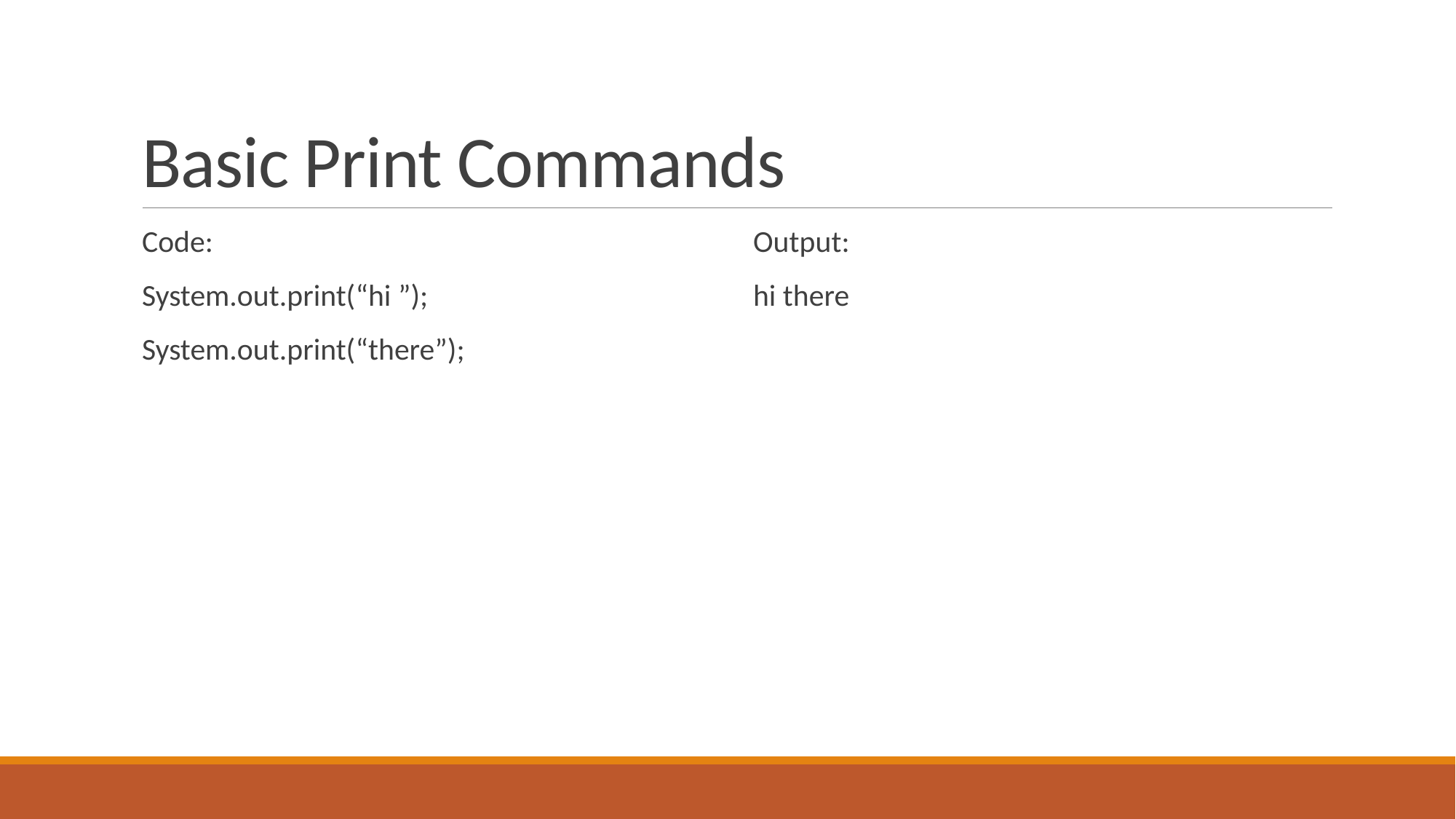

# Basic Print Commands
Code:
System.out.print(“hi ”);
System.out.print(“there”);

Output:
hi there